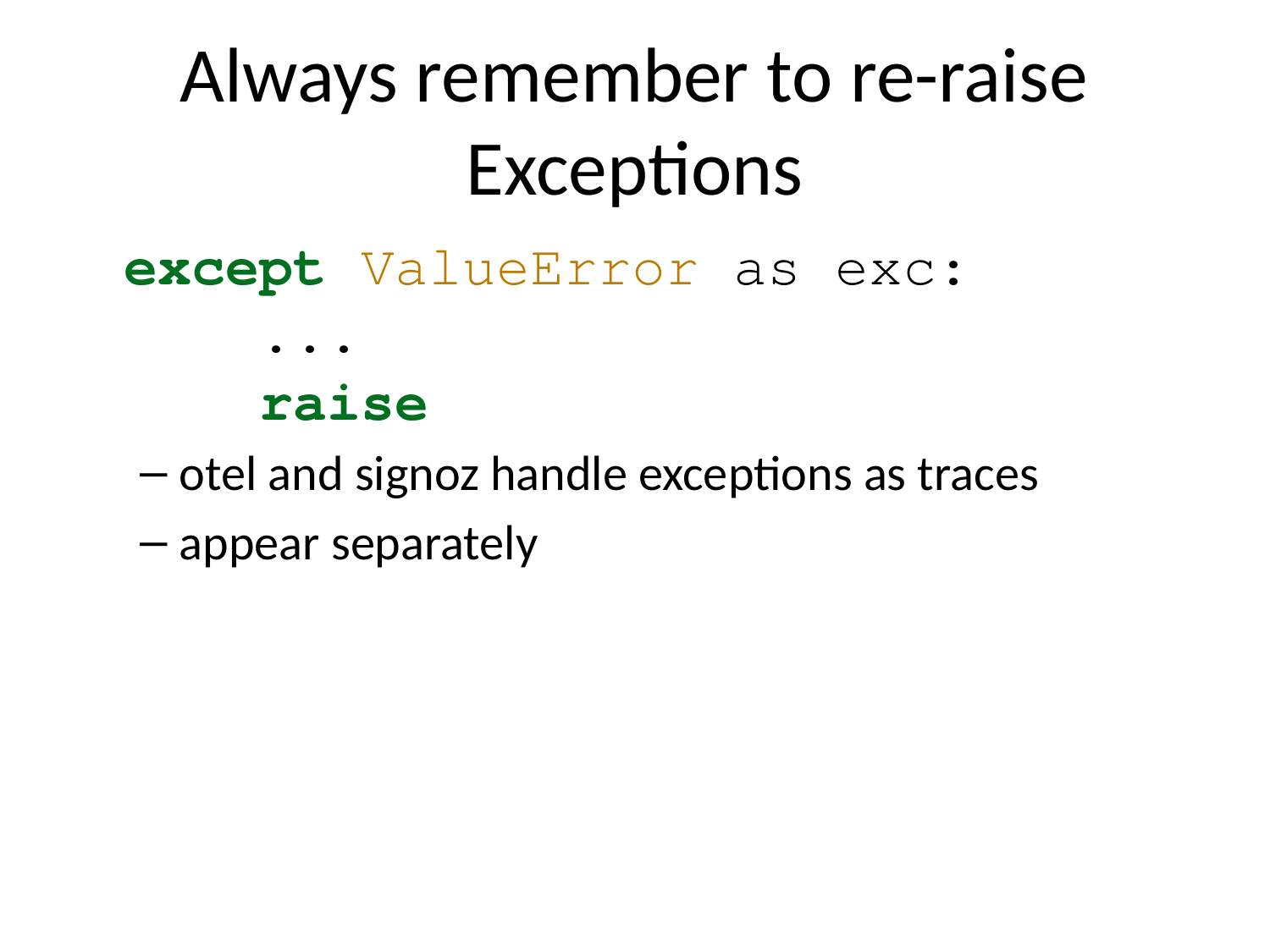

# Always remember to re-raise Exceptions
except ValueError as exc:
    ...
    raise
otel and signoz handle exceptions as traces
appear separately